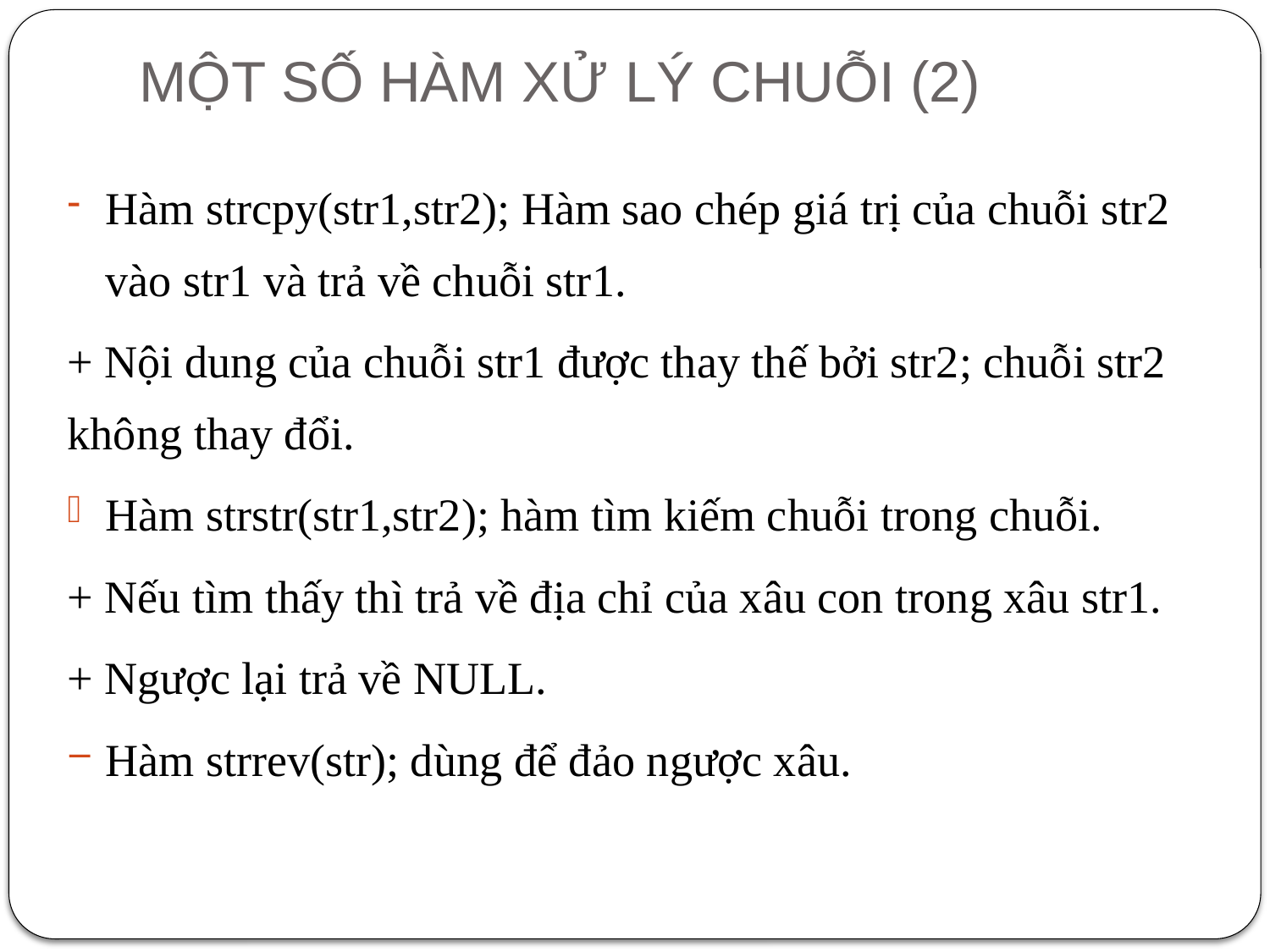

# MỘT SỐ HÀM XỬ LÝ CHUỖI (2)
Hàm strcpy(str1,str2); Hàm sao chép giá trị của chuỗi str2 vào str1 và trả về chuỗi str1.
+ Nội dung của chuỗi str1 được thay thế bởi str2; chuỗi str2 không thay đổi.
Hàm strstr(str1,str2); hàm tìm kiếm chuỗi trong chuỗi.
+ Nếu tìm thấy thì trả về địa chỉ của xâu con trong xâu str1.
+ Ngược lại trả về NULL.
Hàm strrev(str); dùng để đảo ngược xâu.